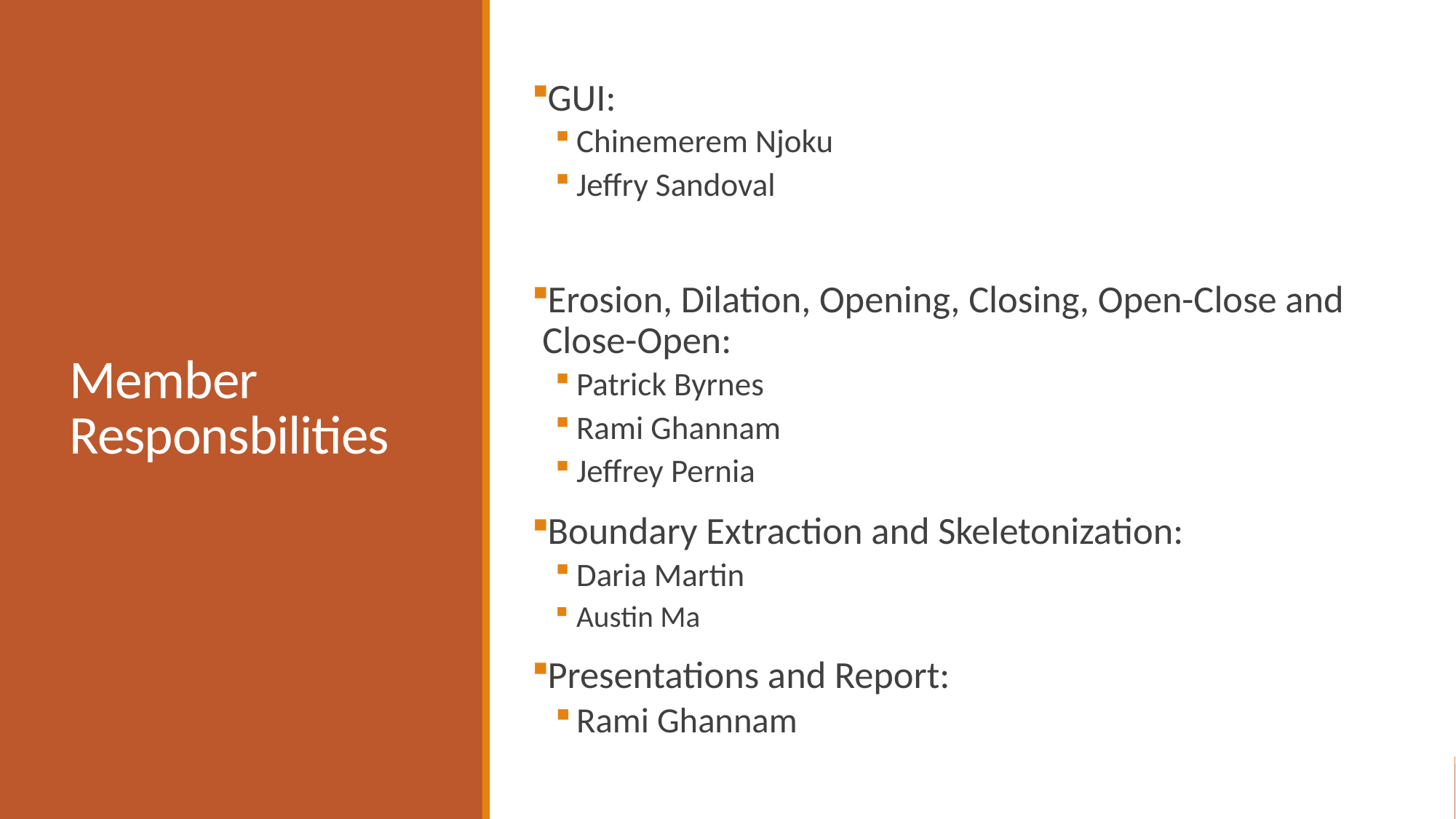

# Member Responsbilities
GUI:
Chinemerem Njoku
Jeffry Sandoval

Erosion, Dilation, Opening, Closing, Open-Close and Close-Open:
Patrick Byrnes
Rami Ghannam
Jeffrey Pernia
Boundary Extraction and Skeletonization:
Daria Martin
Austin Ma
Presentations and Report:
Rami Ghannam